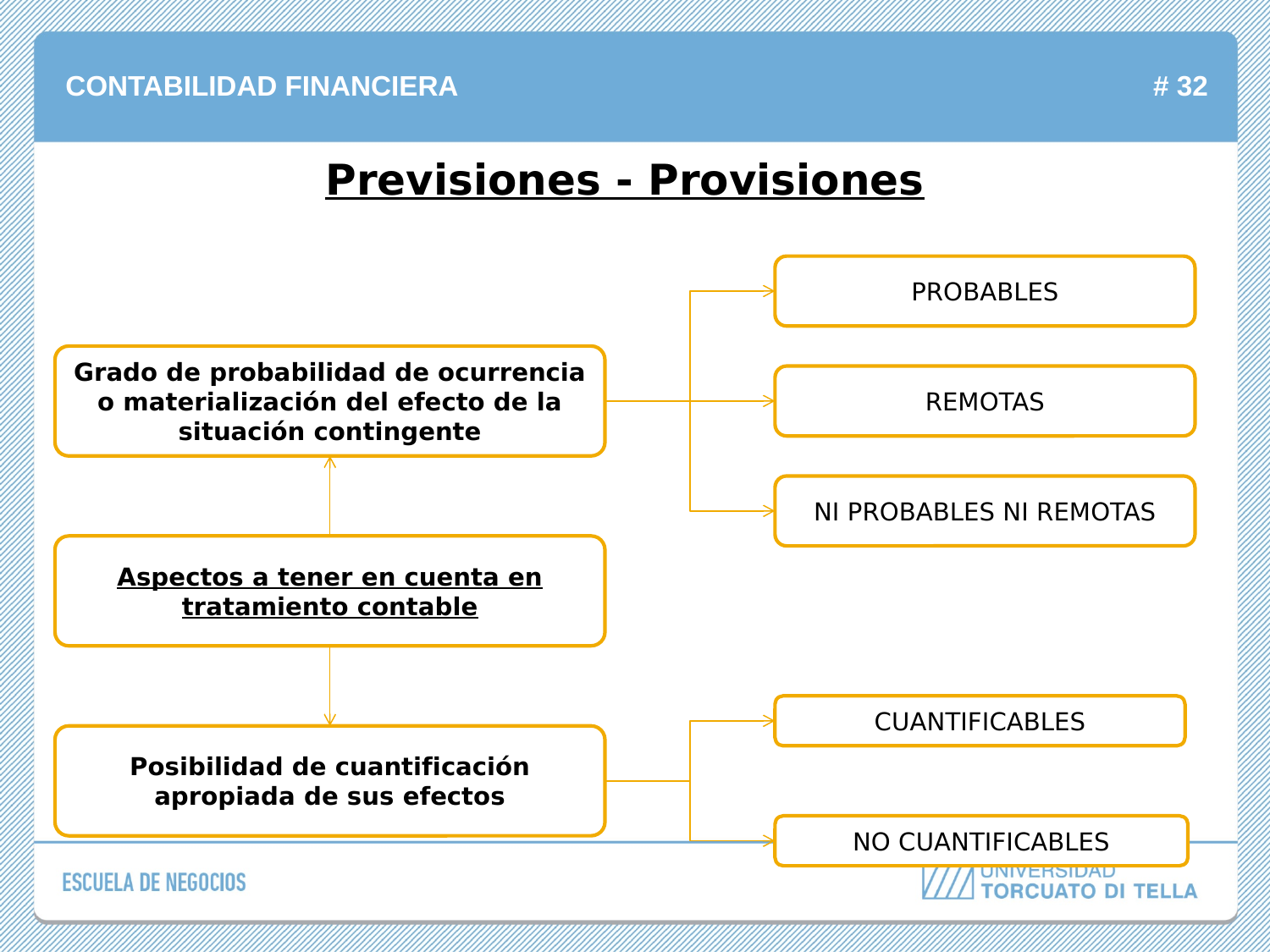

Previsiones - Provisiones
PROBABLES
Grado de probabilidad de ocurrencia o materialización del efecto de la situación contingente
REMOTAS
NI PROBABLES NI REMOTAS
Aspectos a tener en cuenta en tratamiento contable
CUANTIFICABLES
Posibilidad de cuantificación apropiada de sus efectos
NO CUANTIFICABLES